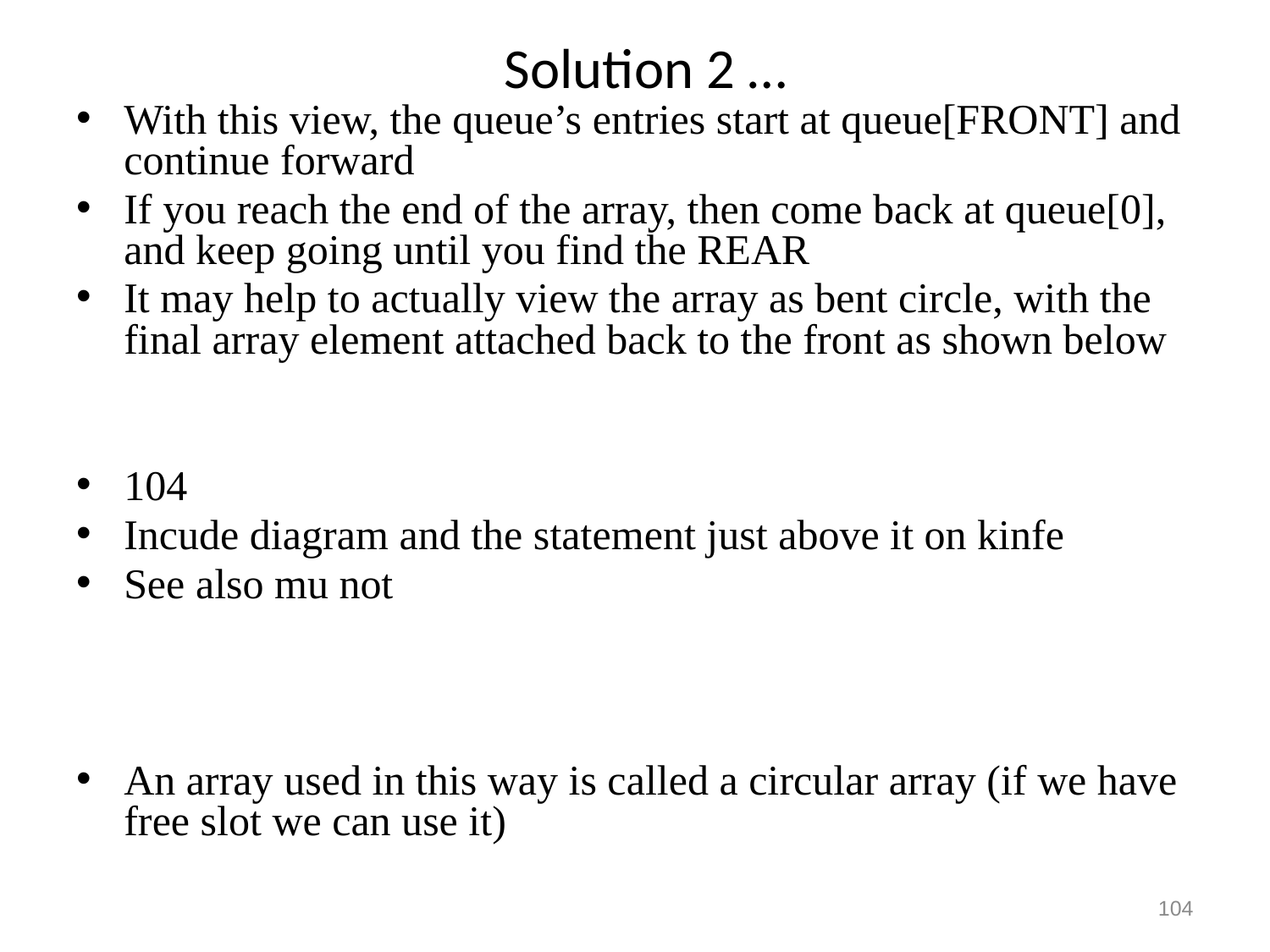

# Solution 2 …
With this view, the queue’s entries start at queue[FRONT] and continue forward
If you reach the end of the array, then come back at queue[0], and keep going until you find the REAR
It may help to actually view the array as bent circle, with the final array element attached back to the front as shown below

104
Incude diagram and the statement just above it on kinfe
See also mu not

An array used in this way is called a circular array (if we have free slot we can use it)
104